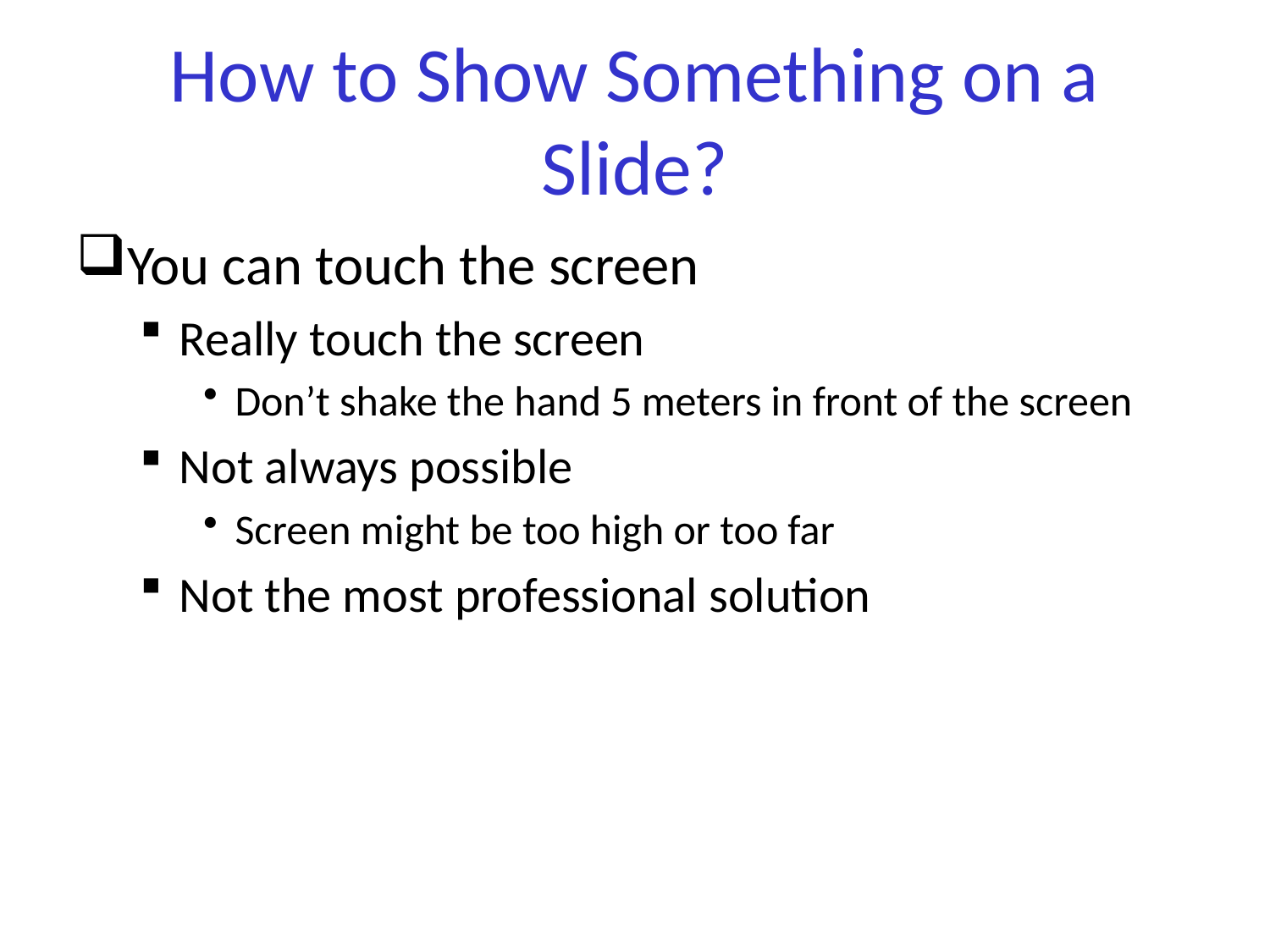

# How to Show Something on a Slide?
You can touch the screen
Really touch the screen
Don’t shake the hand 5 meters in front of the screen
Not always possible
Screen might be too high or too far
Not the most professional solution

60